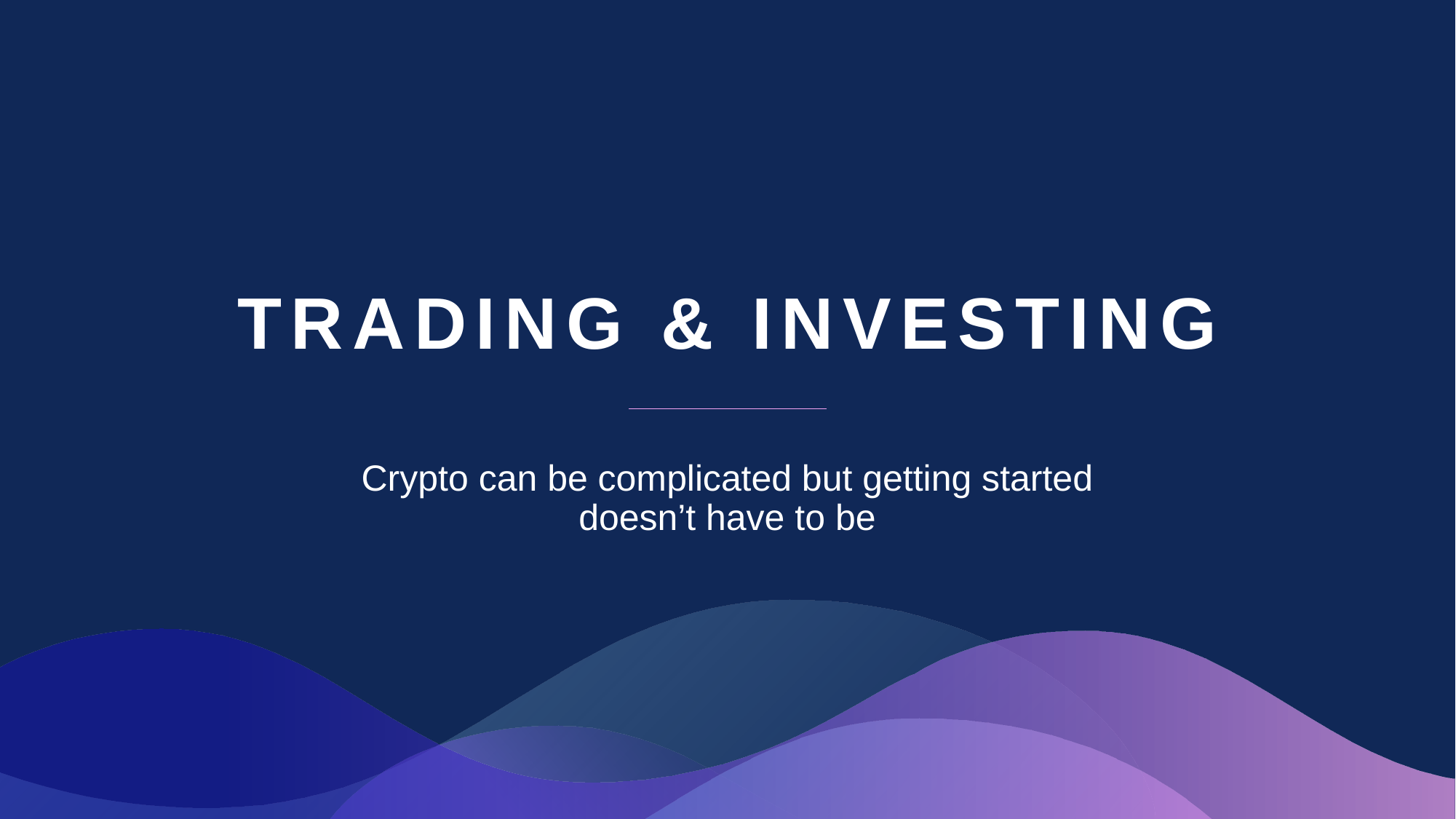

# TRADING & INVESTING
Crypto can be complicated but getting started doesn’t have to be